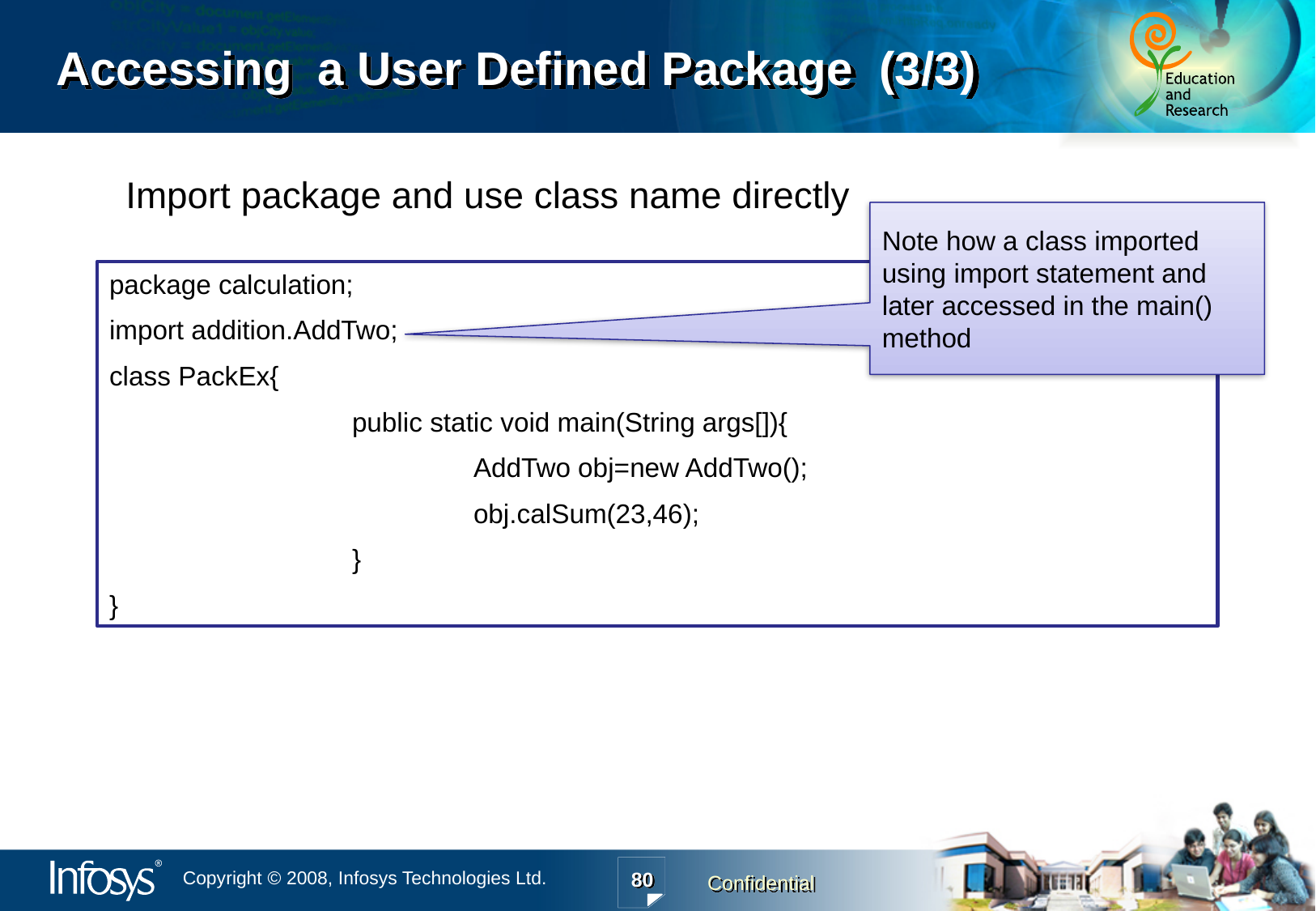

# Accessing  a User Defined Package  (3/3)
Import package and use class name directly

Note how a class imported using import statement and later accessed in the main() method
package calculation;
import addition.AddTwo;
class PackEx{
		public static void main(String args[]){
			AddTwo obj=new AddTwo();
 			obj.calSum(23,46);
		}
}
80